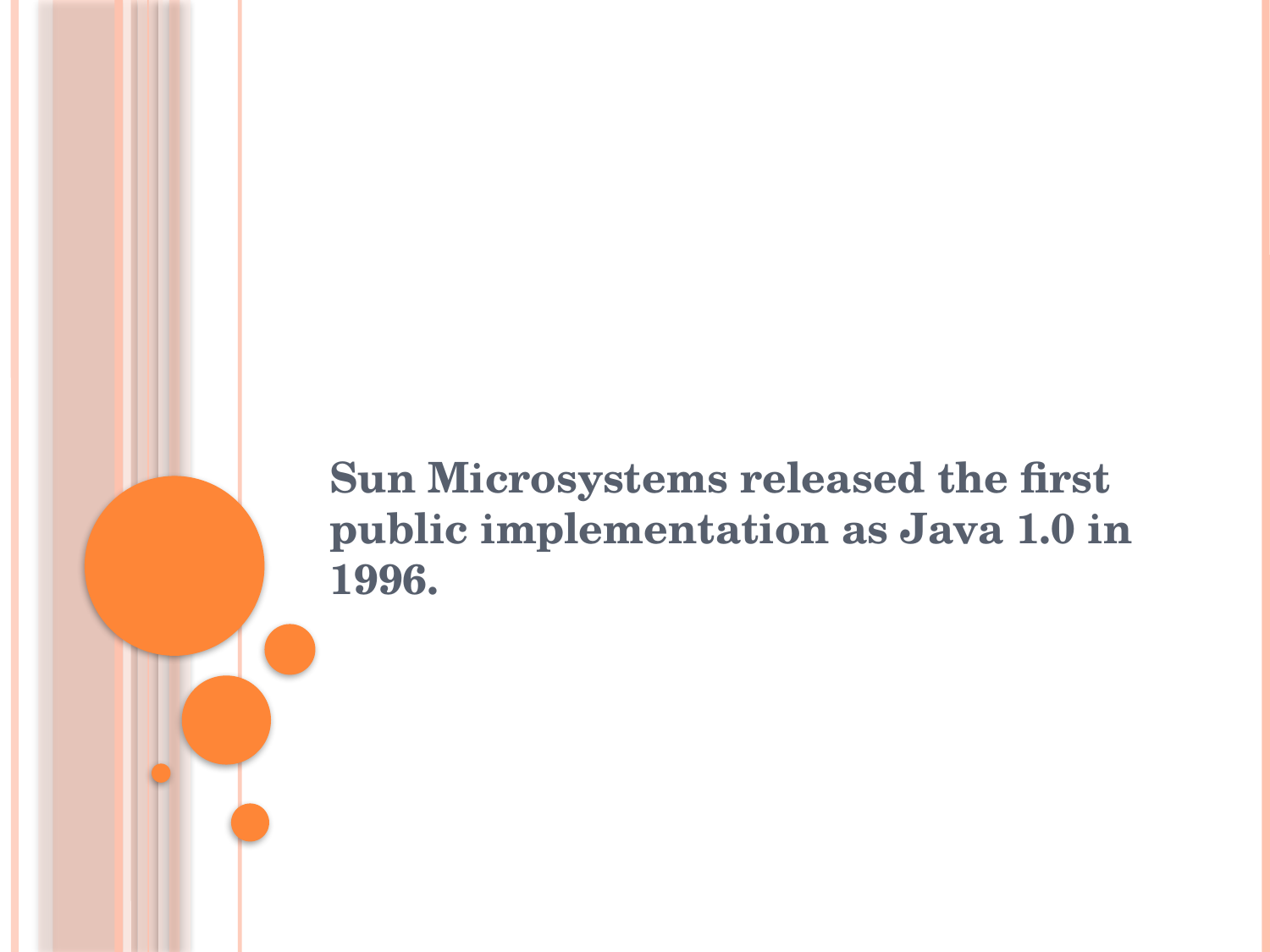

#
Sun Microsystems released the first public implementation as Java 1.0 in 1996.